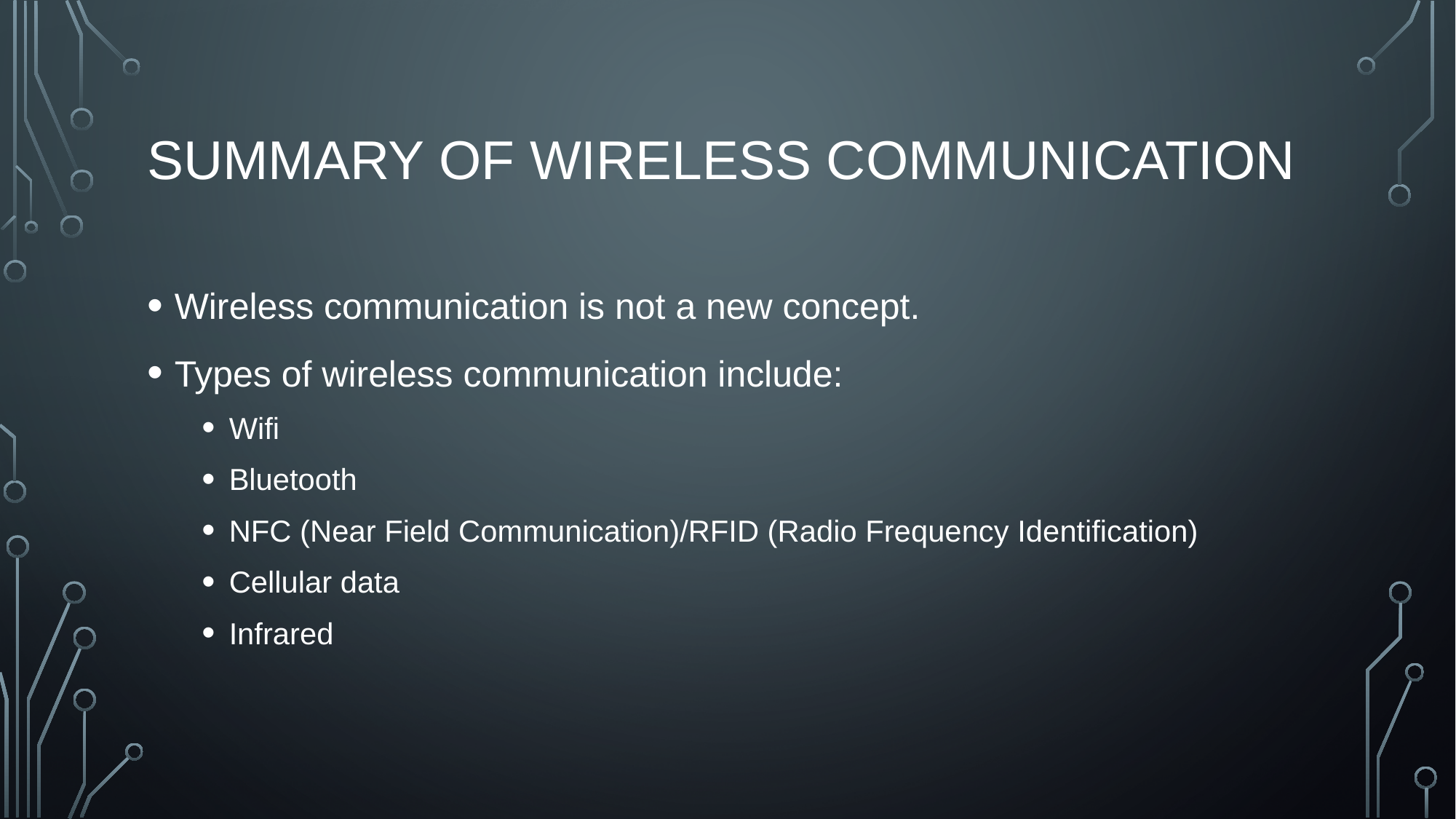

# Summary of wireless communication
Wireless communication is not a new concept.
Types of wireless communication include:
Wifi
Bluetooth
NFC (Near Field Communication)/RFID (Radio Frequency Identification)
Cellular data
Infrared